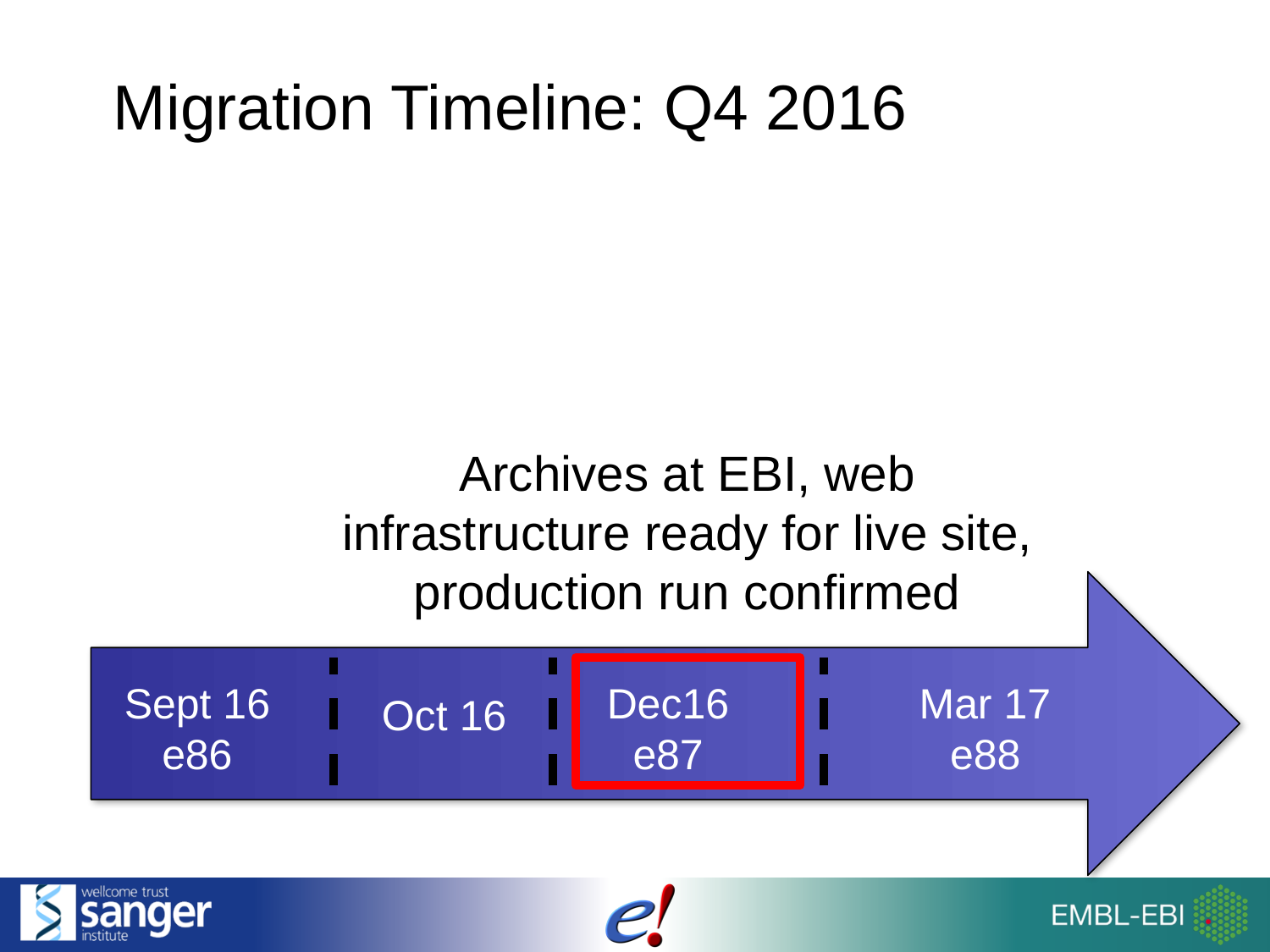

# Migration Timeline: Q4 2016
Archives at EBI, web infrastructure ready for live site, production run confirmed

Sept 16
e86
Dec16
e87
Mar 17
e88
Oct 16